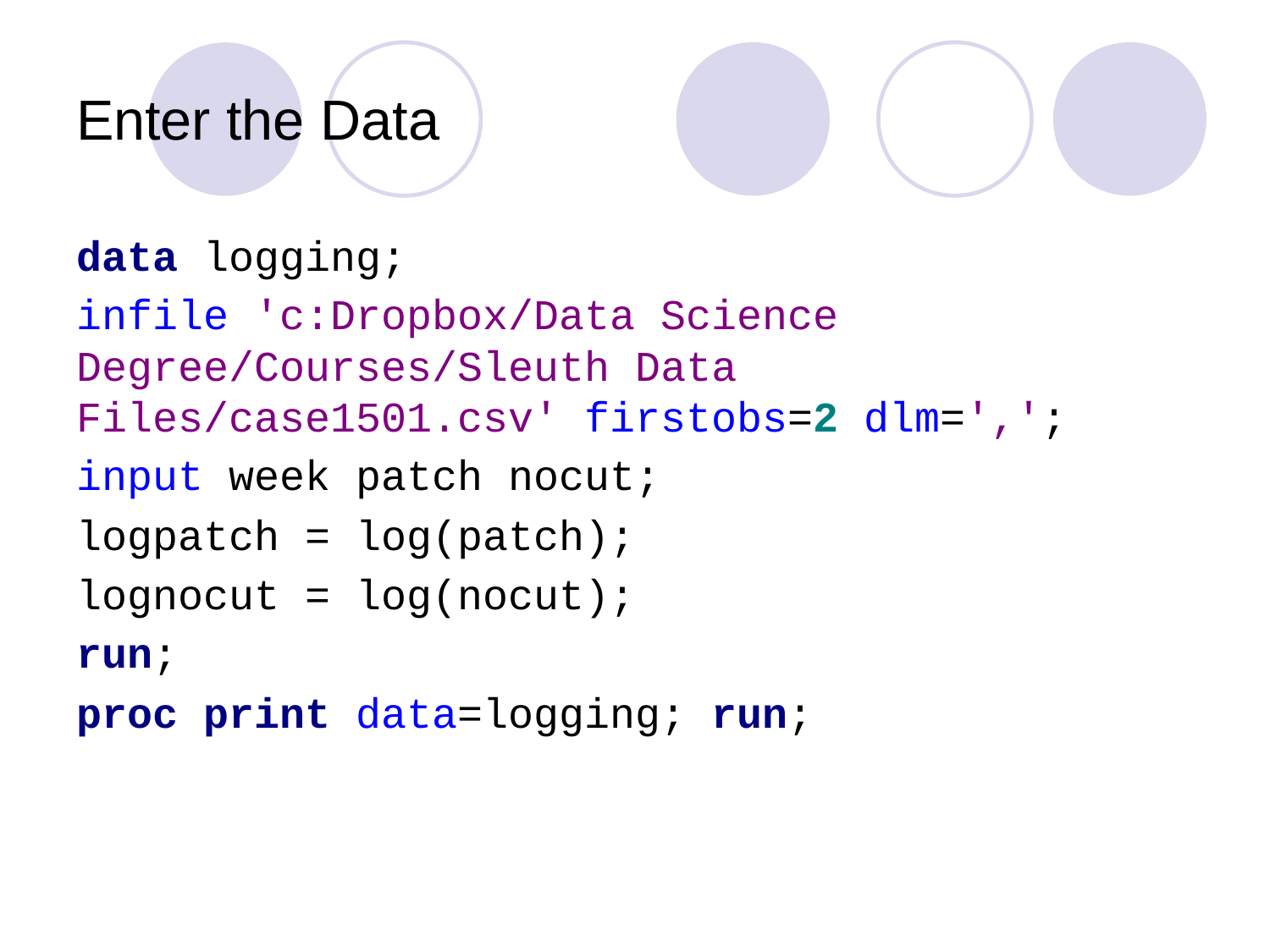

# Enter the Data
data logging;
infile 'c:Dropbox/Data Science Degree/Courses/Sleuth Data Files/case1501.csv' firstobs=2 dlm=',';
input week patch nocut;
logpatch = log(patch);
lognocut = log(nocut);
run;
proc print data=logging; run;